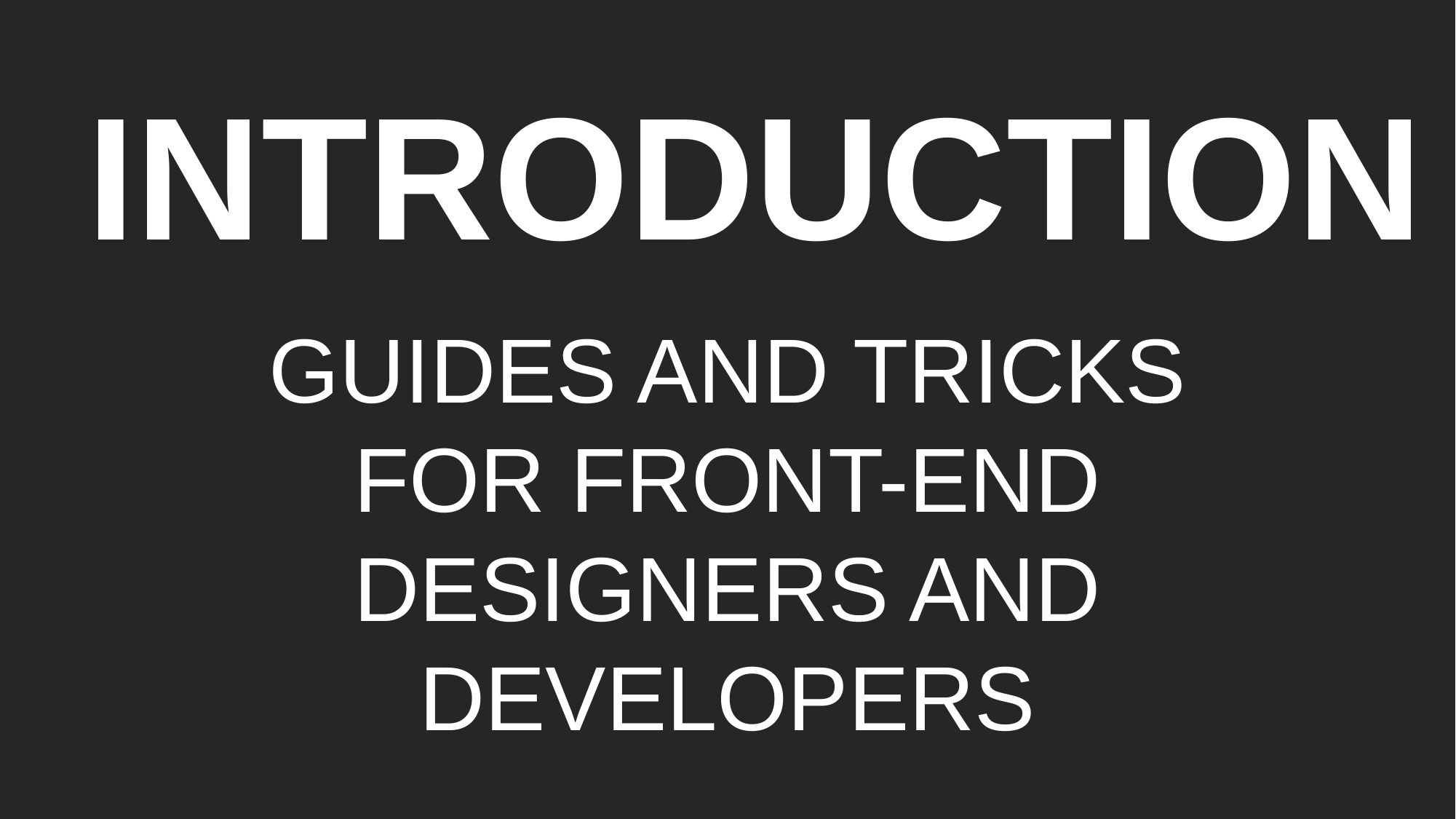

INTRODUCTION
GUIDES AND TRICKS FOR FRONT-END DESIGNERS AND DEVELOPERS